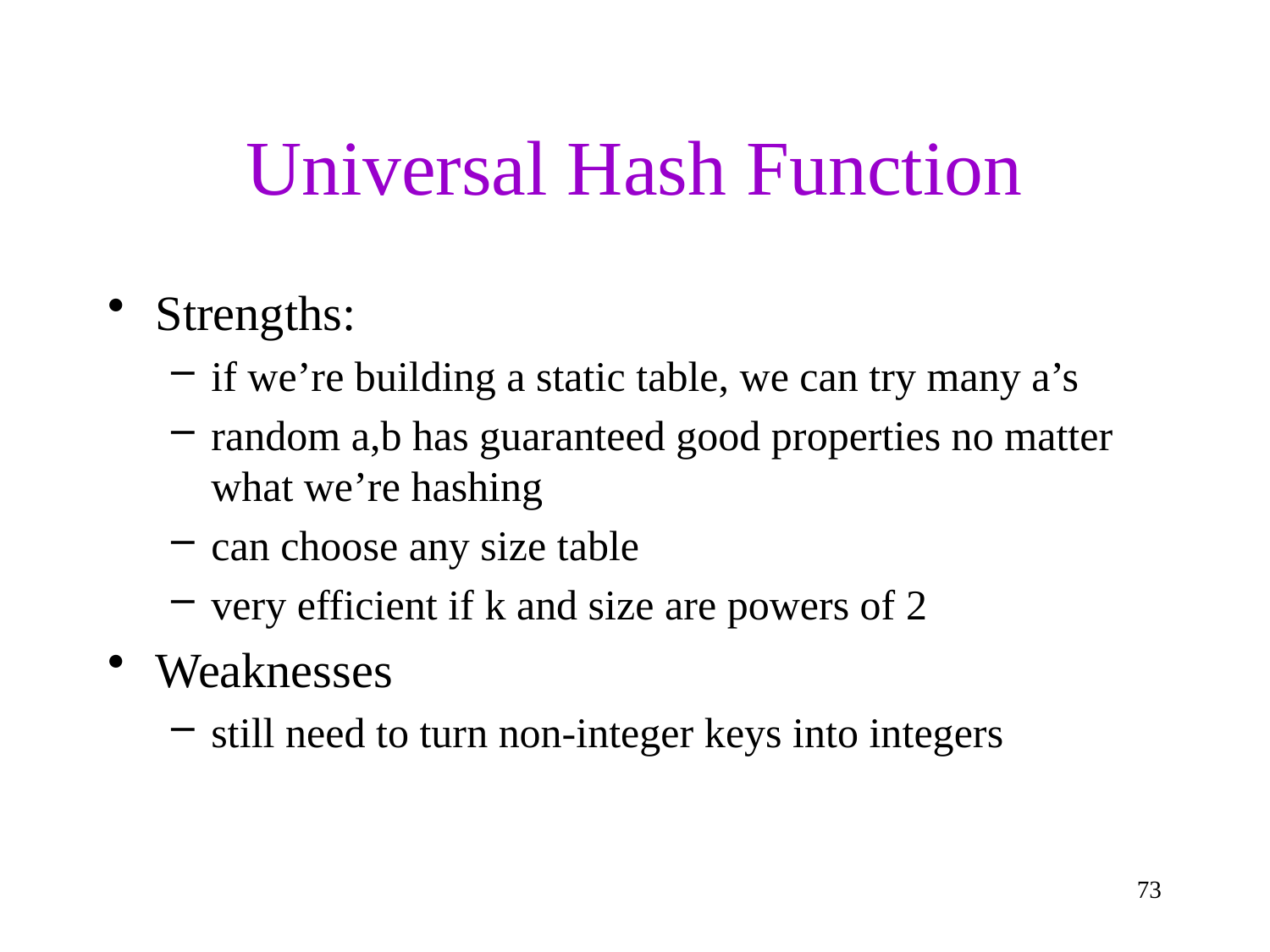

# Universal Hash Function
Strengths:
if we’re building a static table, we can try many a’s
random a,b has guaranteed good properties no matter what we’re hashing
can choose any size table
very efficient if k and size are powers of 2
Weaknesses
still need to turn non-integer keys into integers
73